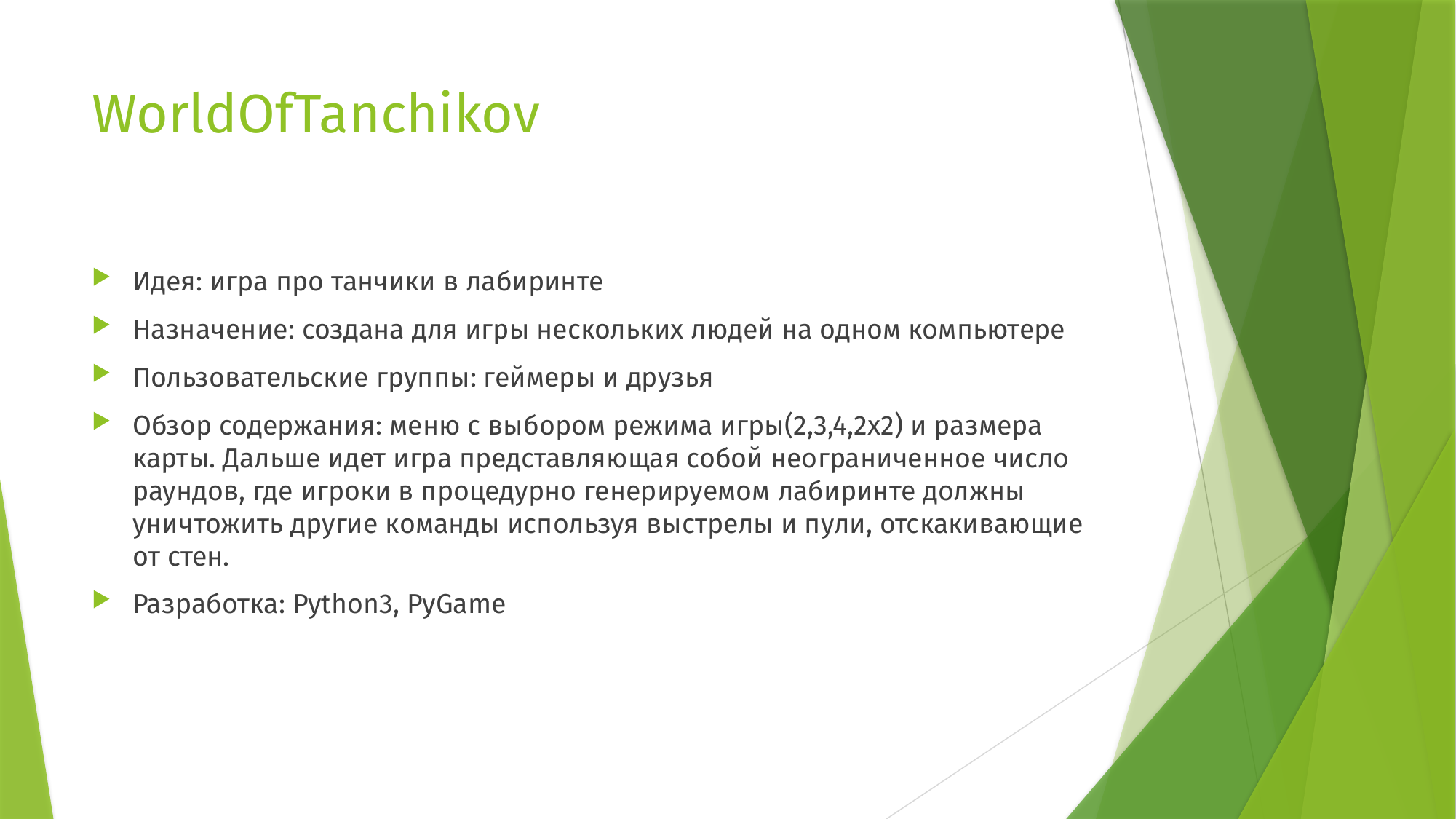

# WorldOfTanchikov
Идея: игра про танчики в лабиринте
Назначение: создана для игры нескольких людей на одном компьютере
Пользовательские группы: геймеры и друзья
Обзор содержания: меню с выбором режима игры(2,3,4,2х2) и размера карты. Дальше идет игра представляющая собой неограниченное число раундов, где игроки в процедурно генерируемом лабиринте должны уничтожить другие команды используя выстрелы и пули, отскакивающие от стен.
Разработка: Python3, PyGame